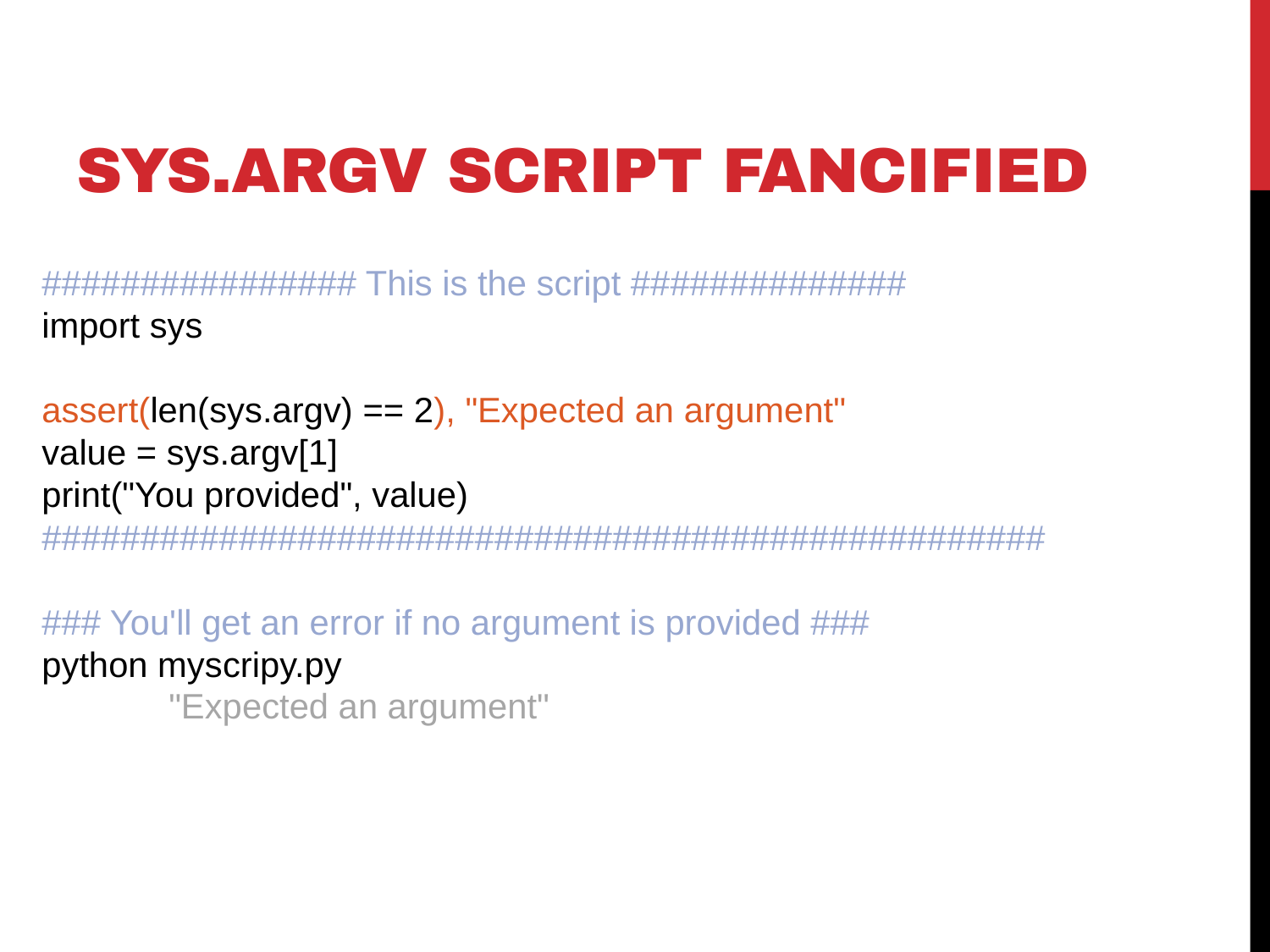

# sys.argv script fancified
################ This is the script ##############
import sys

assert(len(sys.argv) == 2), "Expected an argument"
value = sys.argv[1]
print("You provided", value)
###################################################

### You'll get an error if no argument is provided ###
python myscripy.py
	"Expected an argument"